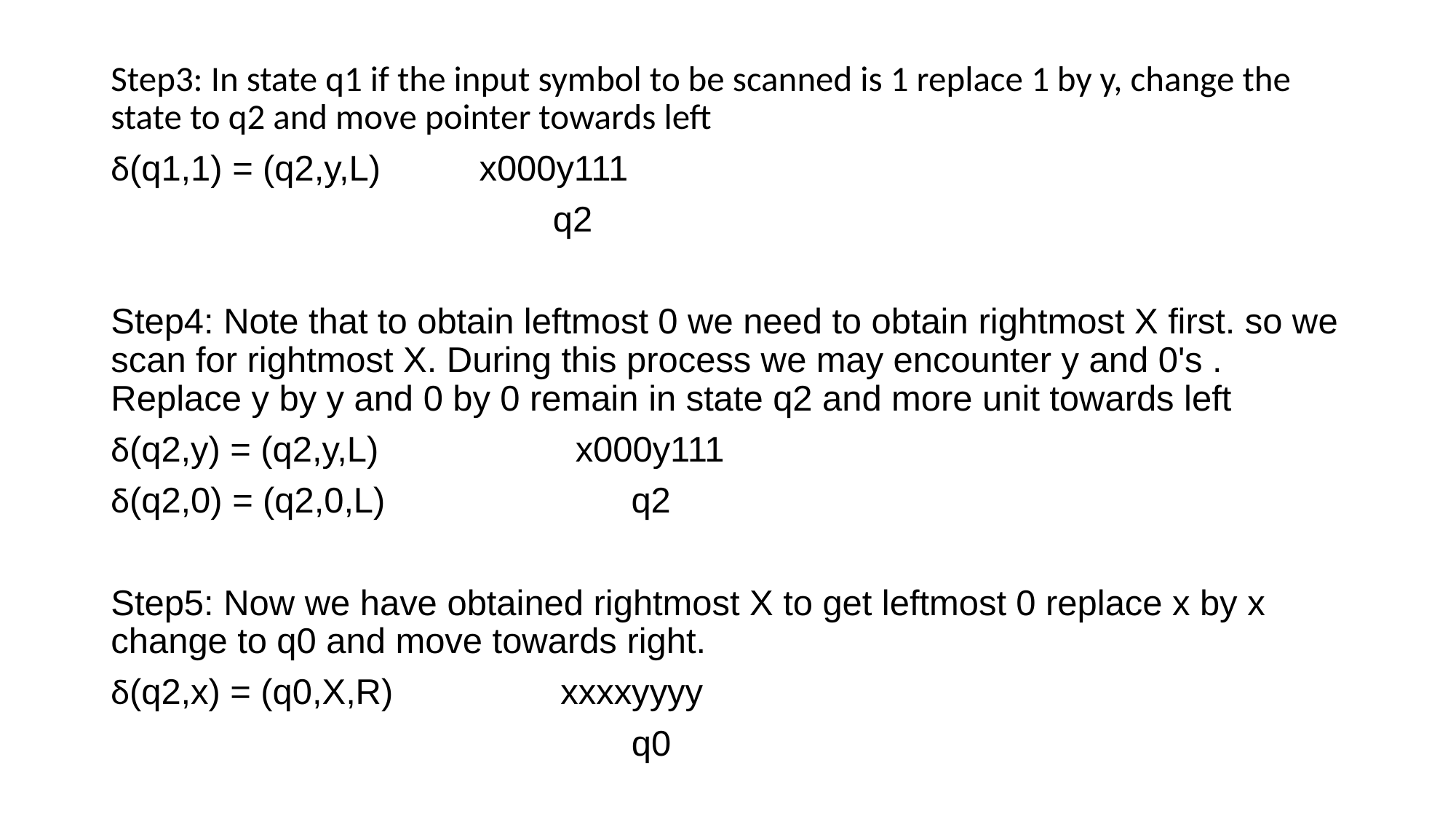

Step3: In state q1 if the input symbol to be scanned is 1 replace 1 by y, change the state to q2 and move pointer towards left
δ(q1,1) = (q2,y,L)          x000y111
                                             q2

Step4: Note that to obtain leftmost 0 we need to obtain rightmost X first. so we scan for rightmost X. During this process we may encounter y and 0's . Replace y by y and 0 by 0 remain in state q2 and more unit towards left
δ(q2,y) = (q2,y,L)                    x000y111
δ(q2,0) = (q2,0,L)                         q2

Step5: Now we have obtained rightmost X to get leftmost 0 replace x by x change to q0 and move towards right.
δ(q2,x) = (q0,X,R)                 xxxxyyyy
                                                     q0